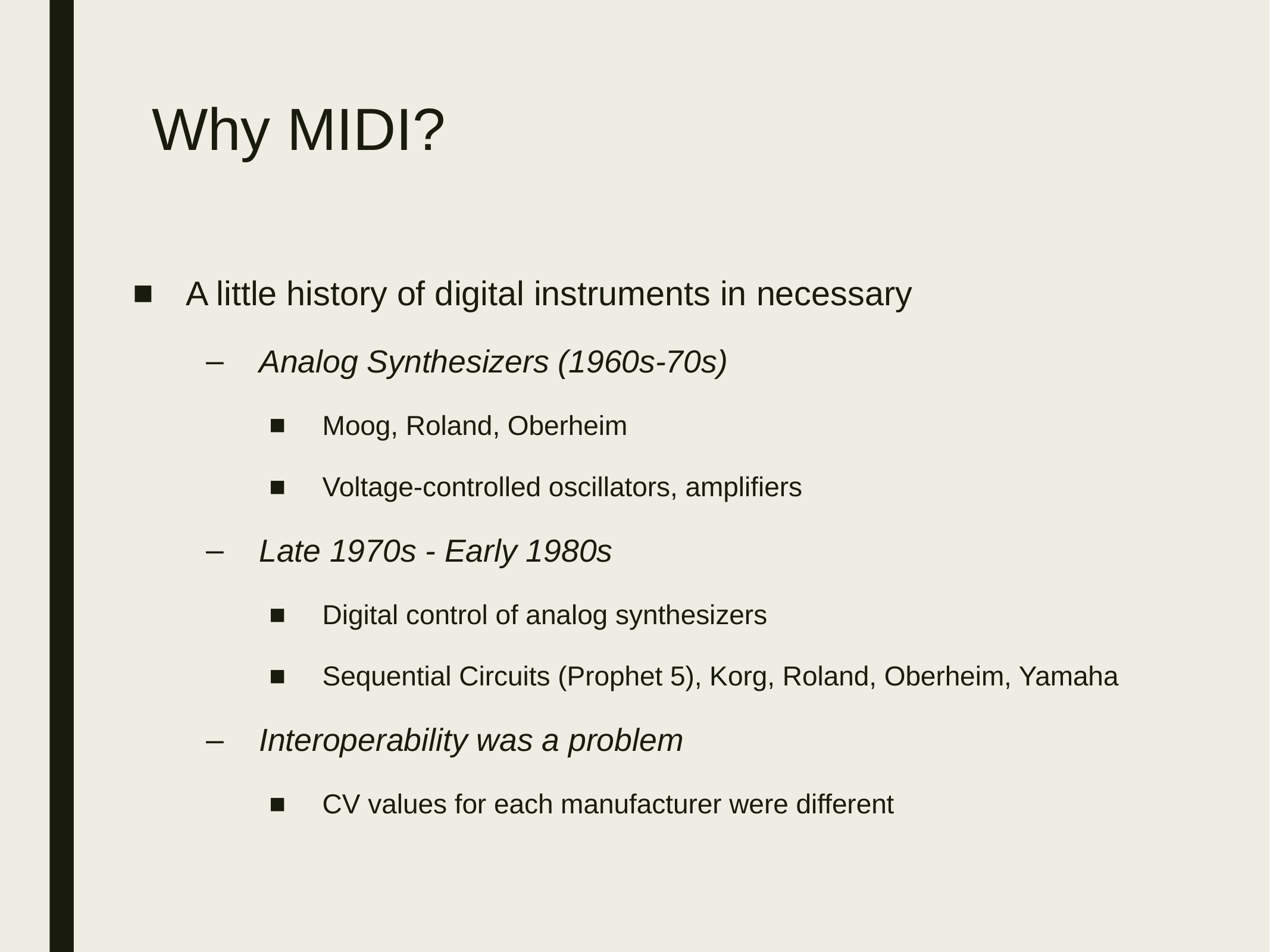

# Why MIDI?
A little history of digital instruments in necessary
Analog Synthesizers (1960s-70s)
Moog, Roland, Oberheim
Voltage-controlled oscillators, amplifiers
Late 1970s - Early 1980s
Digital control of analog synthesizers
Sequential Circuits (Prophet 5), Korg, Roland, Oberheim, Yamaha
Interoperability was a problem
CV values for each manufacturer were different